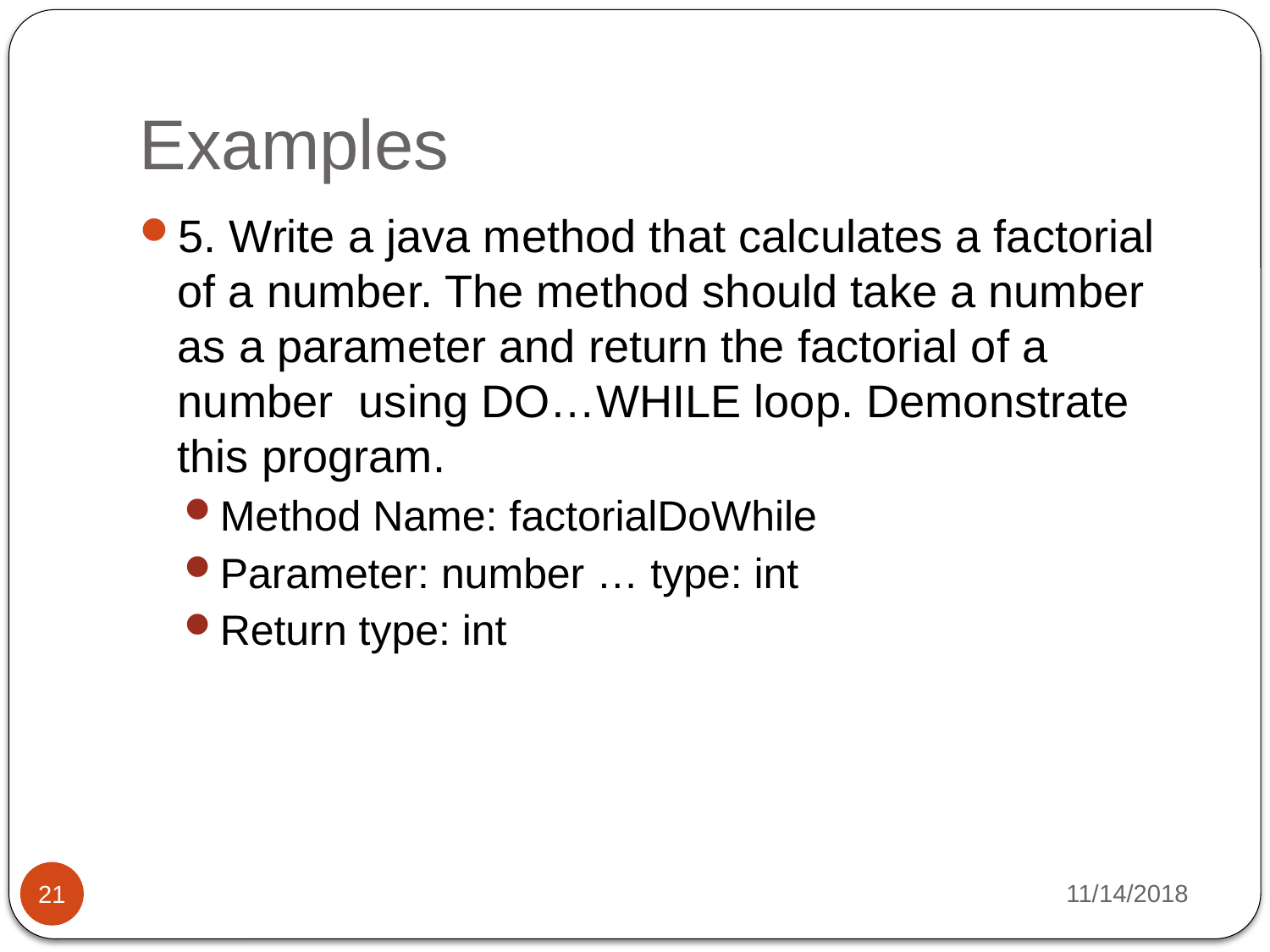

# Examples
5. Write a java method that calculates a factorial of a number. The method should take a number as a parameter and return the factorial of a number  using DO…WHILE loop. Demonstrate this program.
Method Name: factorialDoWhile
Parameter: number … type: int
Return type: int
11/14/2018
21